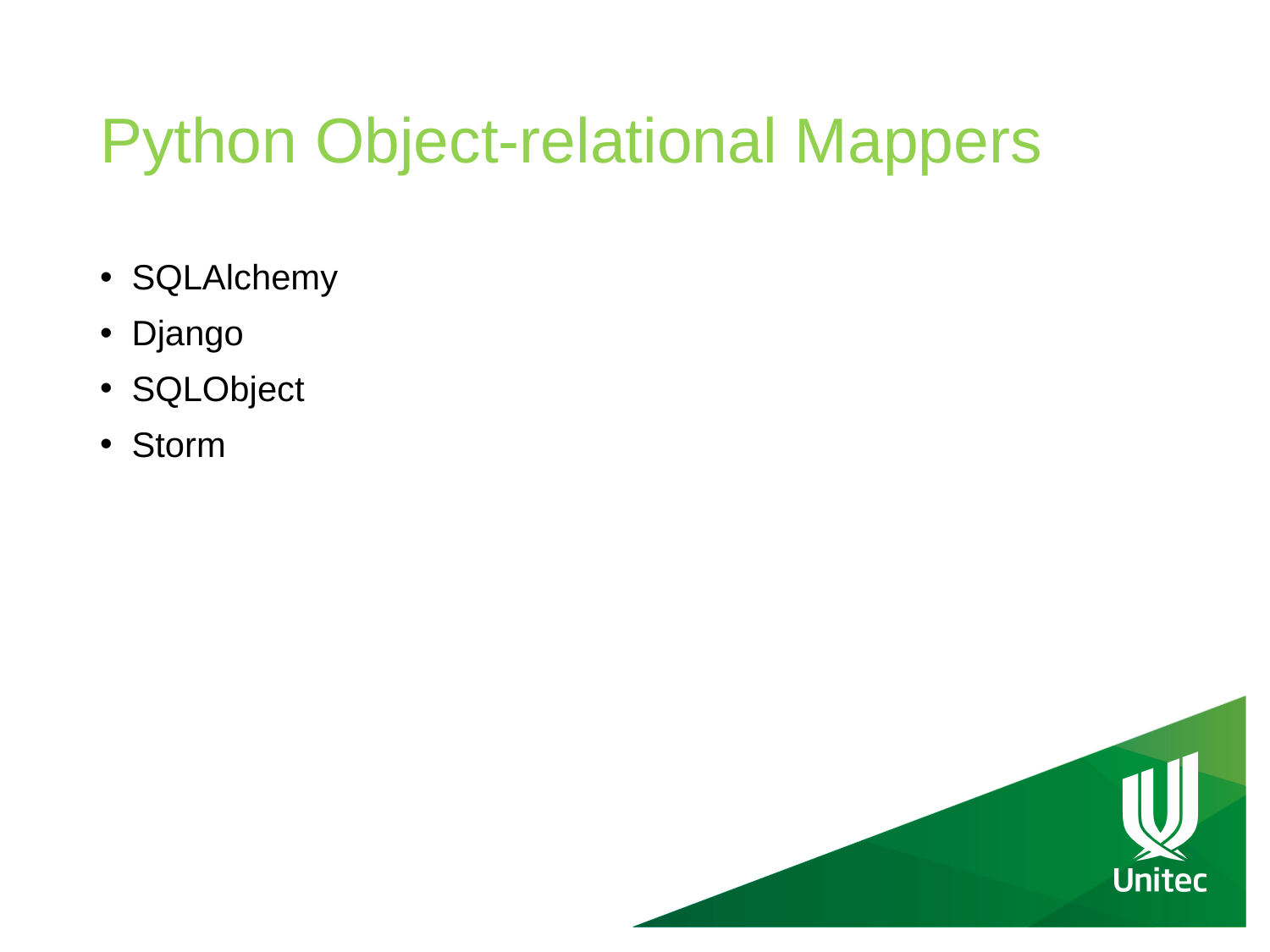

# Python Object-relational Mappers
SQLAlchemy
Django
SQLObject
Storm